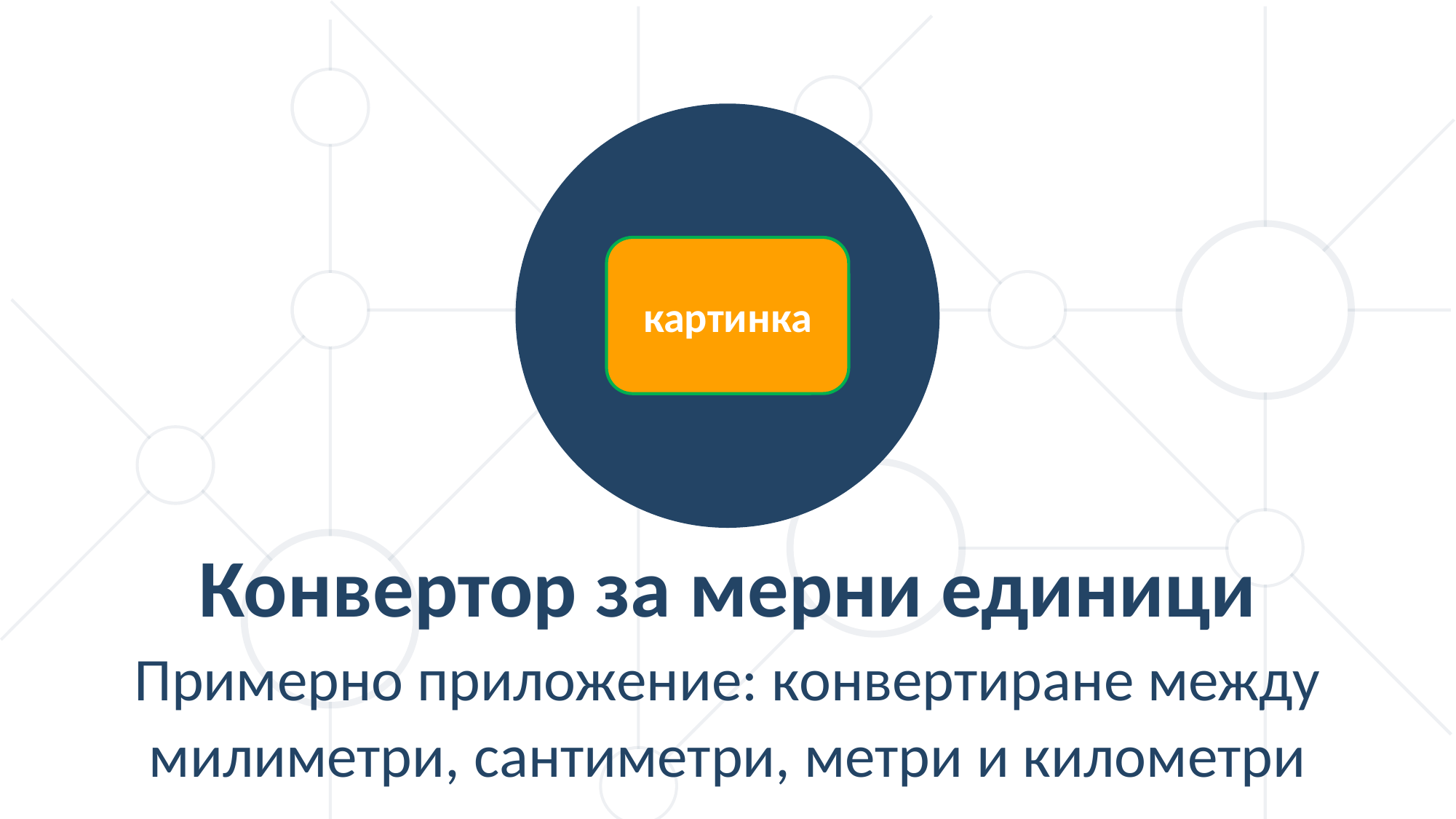

картинка
Конвертор за мерни единици
Примерно приложение: конвертиране между милиметри, сантиметри, метри и километри